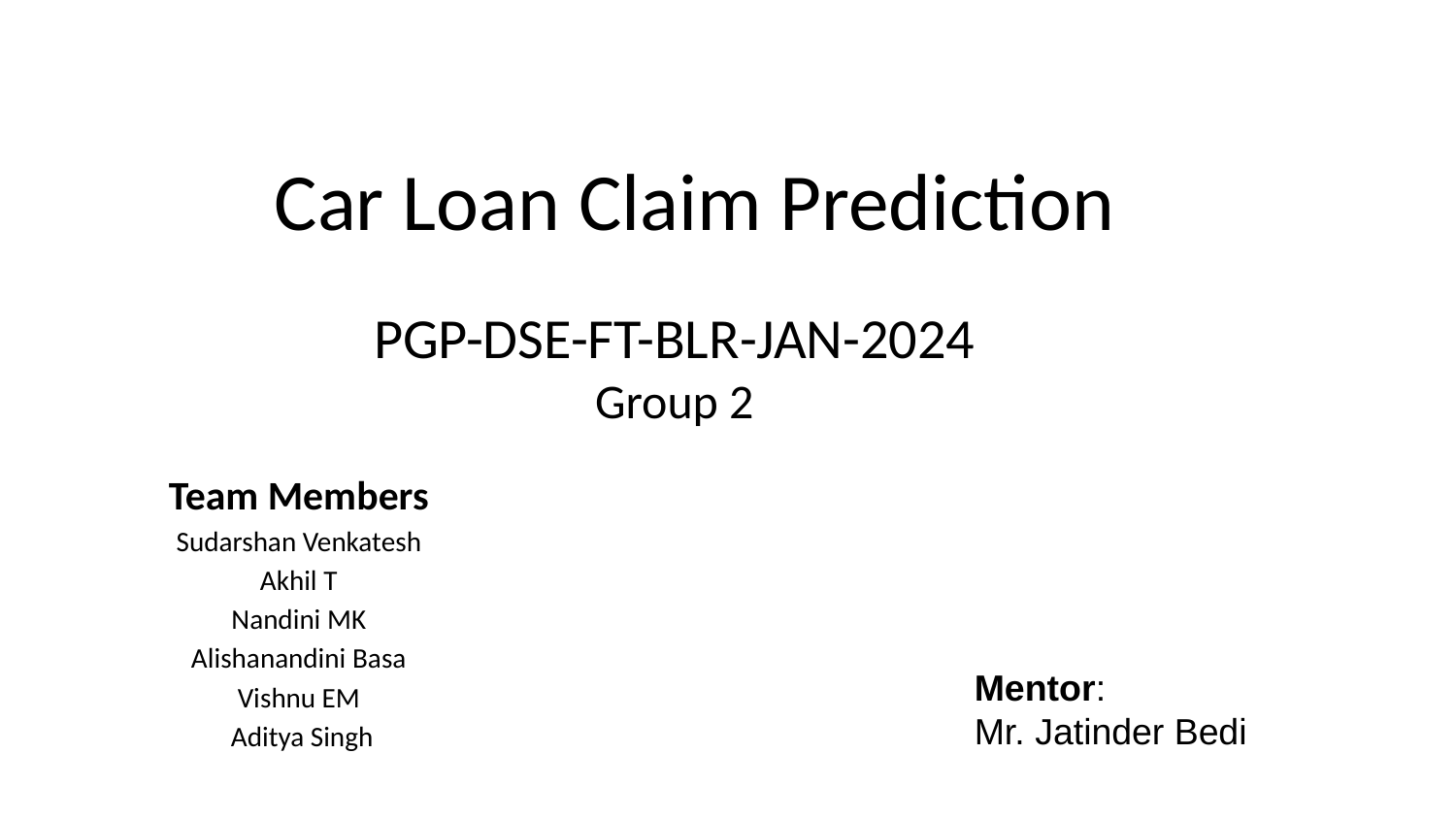

# Car Loan Claim Prediction
PGP-DSE-FT-BLR-JAN-2024
Group 2
Team Members
Sudarshan Venkatesh
Akhil T
Nandini MK
Alishanandini Basa
Vishnu EM
 Aditya Singh
Mentor:
Mr. Jatinder Bedi